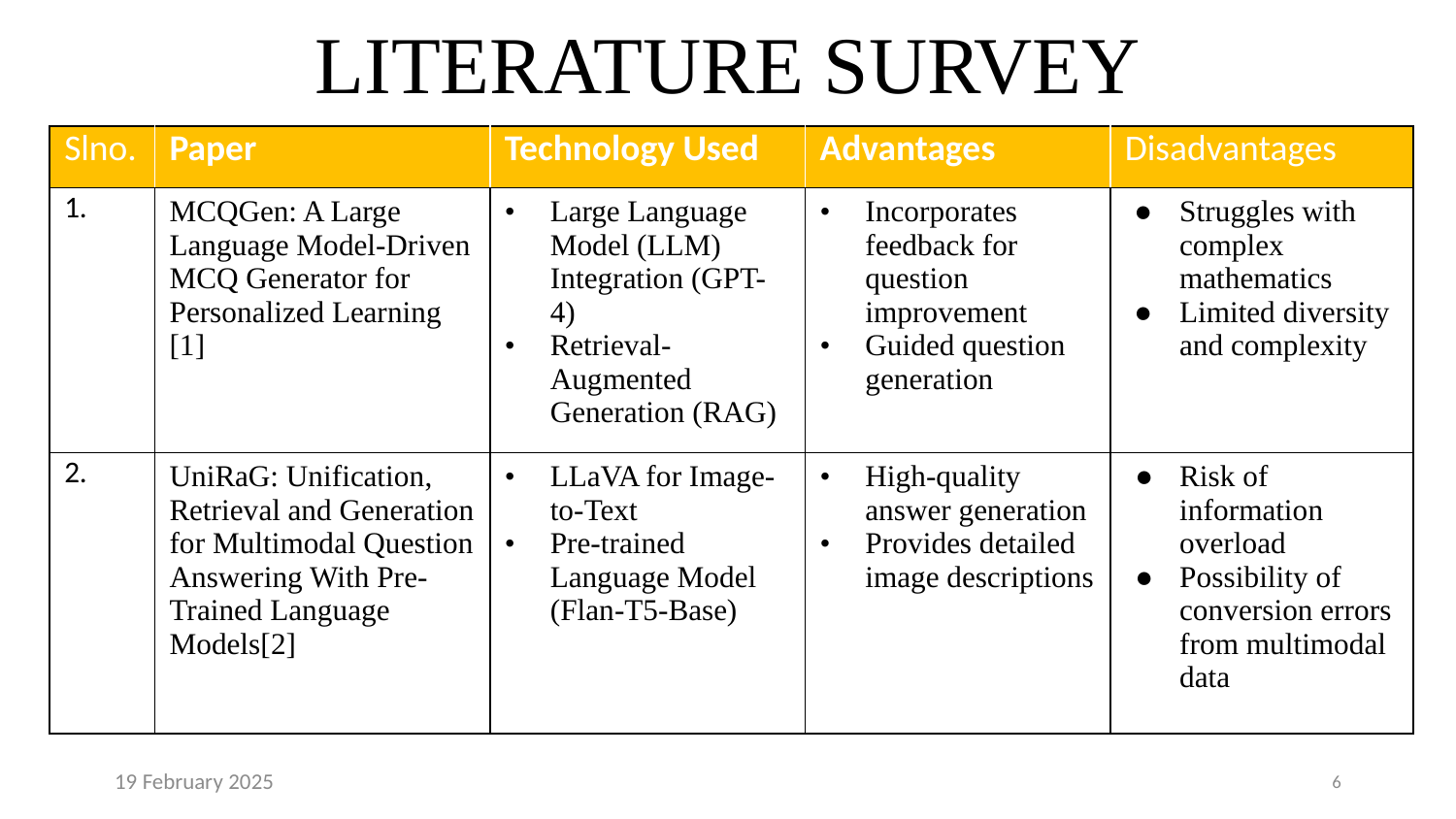

# LITERATURE SURVEY
| Slno. | Paper | Technology Used | Advantages | Disadvantages |
| --- | --- | --- | --- | --- |
| 1. | MCQGen: A Large Language Model-Driven MCQ Generator for Personalized Learning [1] | Large Language Model (LLM) Integration (GPT-4) Retrieval-Augmented Generation (RAG) | Incorporates feedback for question improvement Guided question generation | Struggles with complex mathematics Limited diversity and complexity |
| 2. | UniRaG: Unification, Retrieval and Generation for Multimodal Question Answering With Pre-Trained Language Models[2] | LLaVA for Image-to-Text Pre-trained Language Model (Flan-T5-Base) | High-quality answer generation Provides detailed image descriptions | Risk of information overload Possibility of conversion errors from multimodal data |
19 February 2025

6